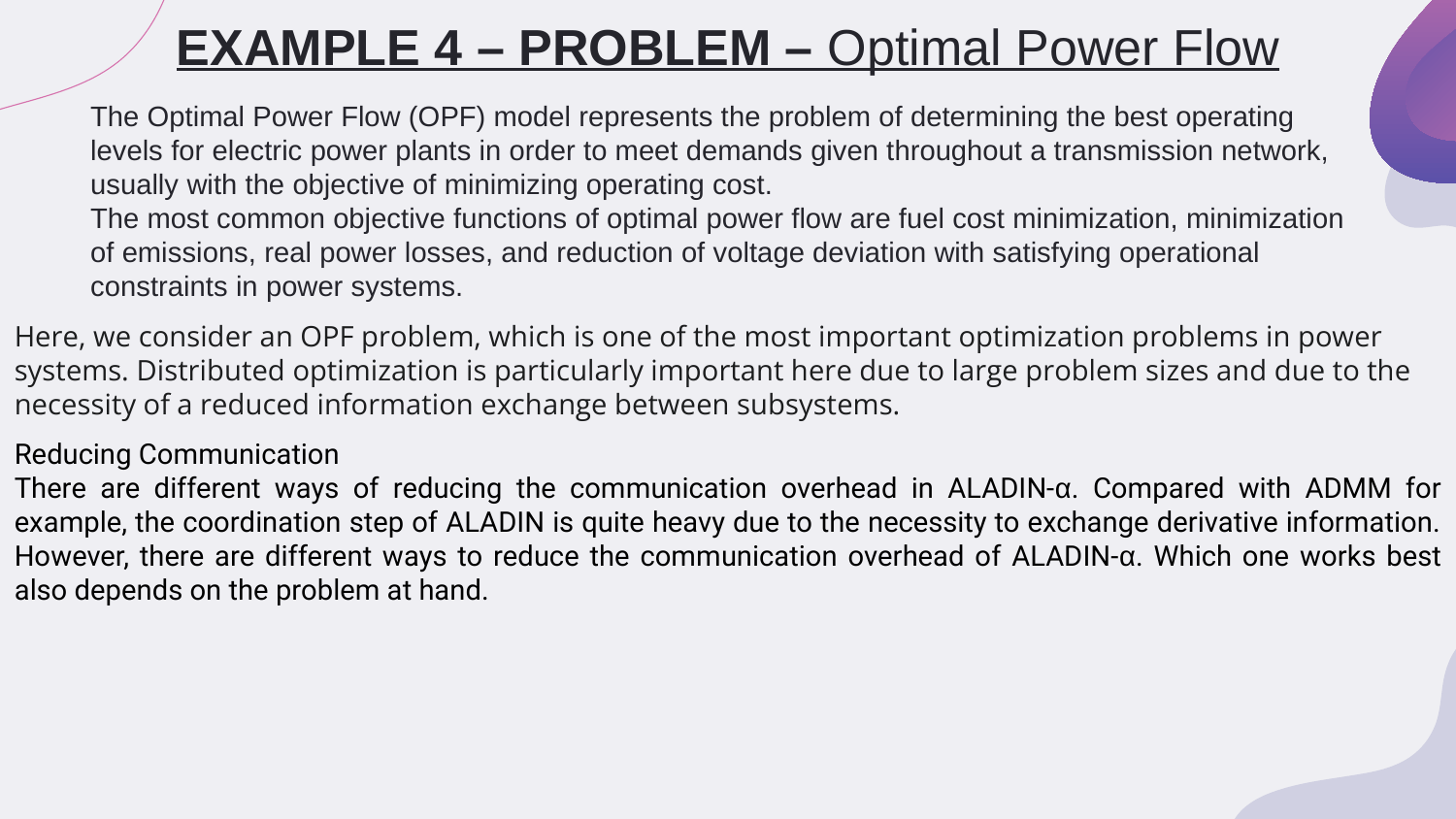

# EXAMPLE 4 – PROBLEM – Optimal Power Flow
The Optimal Power Flow (OPF) model represents the problem of determining the best operating levels for electric power plants in order to meet demands given throughout a transmission network, usually with the objective of minimizing operating cost.
The most common objective functions of optimal power flow are fuel cost minimization, minimization of emissions, real power losses, and reduction of voltage deviation with satisfying operational constraints in power systems.
Here, we consider an OPF problem, which is one of the most important optimization problems in power systems. Distributed optimization is particularly important here due to large problem sizes and due to the necessity of a reduced information exchange between subsystems.
Reducing Communication
There are different ways of reducing the communication overhead in ALADIN-α. Compared with ADMM for example, the coordination step of ALADIN is quite heavy due to the necessity to exchange derivative information. However, there are different ways to reduce the communication overhead of ALADIN-α. Which one works best also depends on the problem at hand.